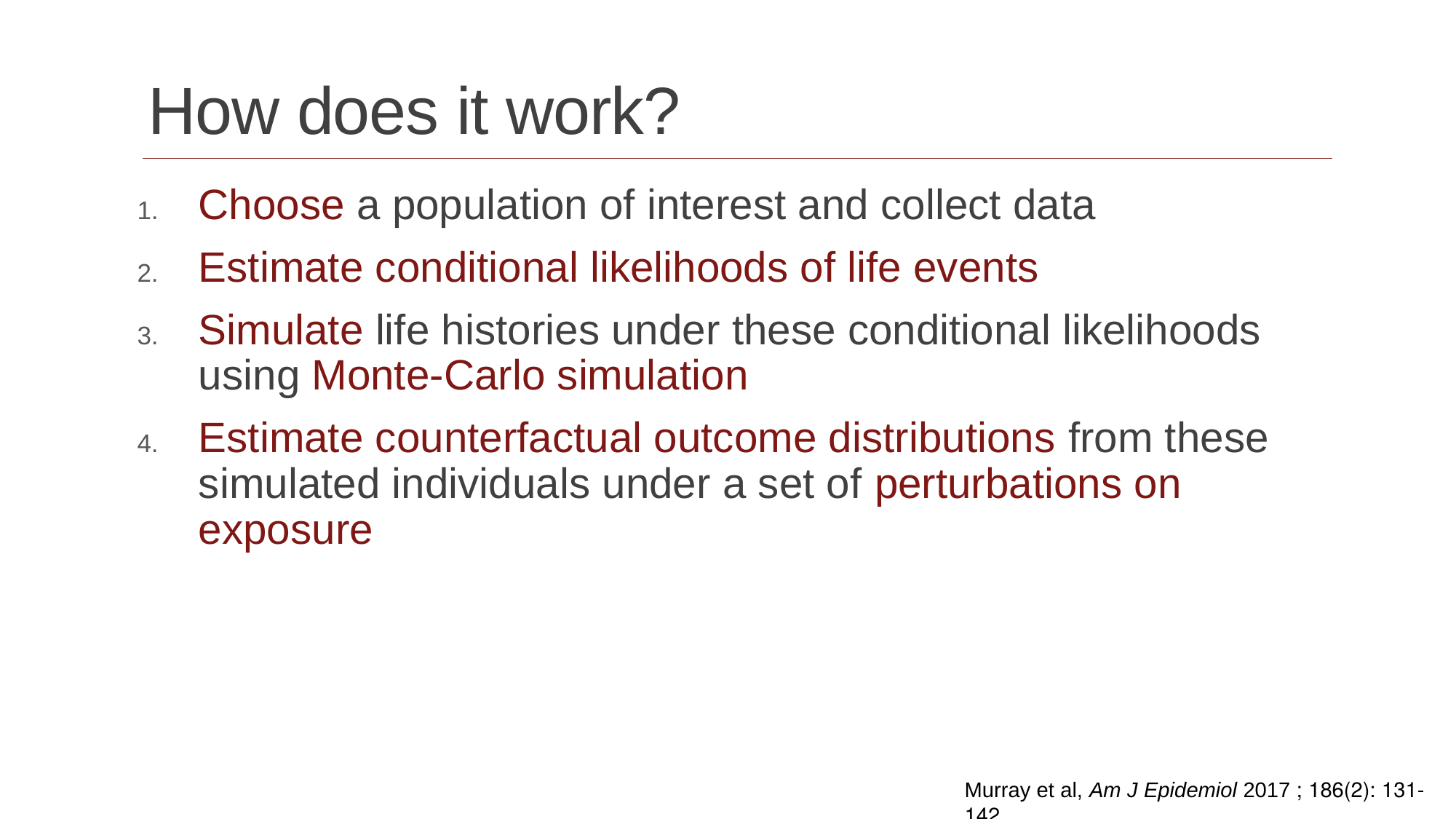

# How does it work?
Choose a population of interest and collect data
Estimate conditional likelihoods of life events
Simulate life histories under these conditional likelihoods using Monte-Carlo simulation
Estimate counterfactual outcome distributions from these simulated individuals under a set of perturbations on exposure

Murray et al, Am J Epidemiol 2017 ; 186(2): 131-142.